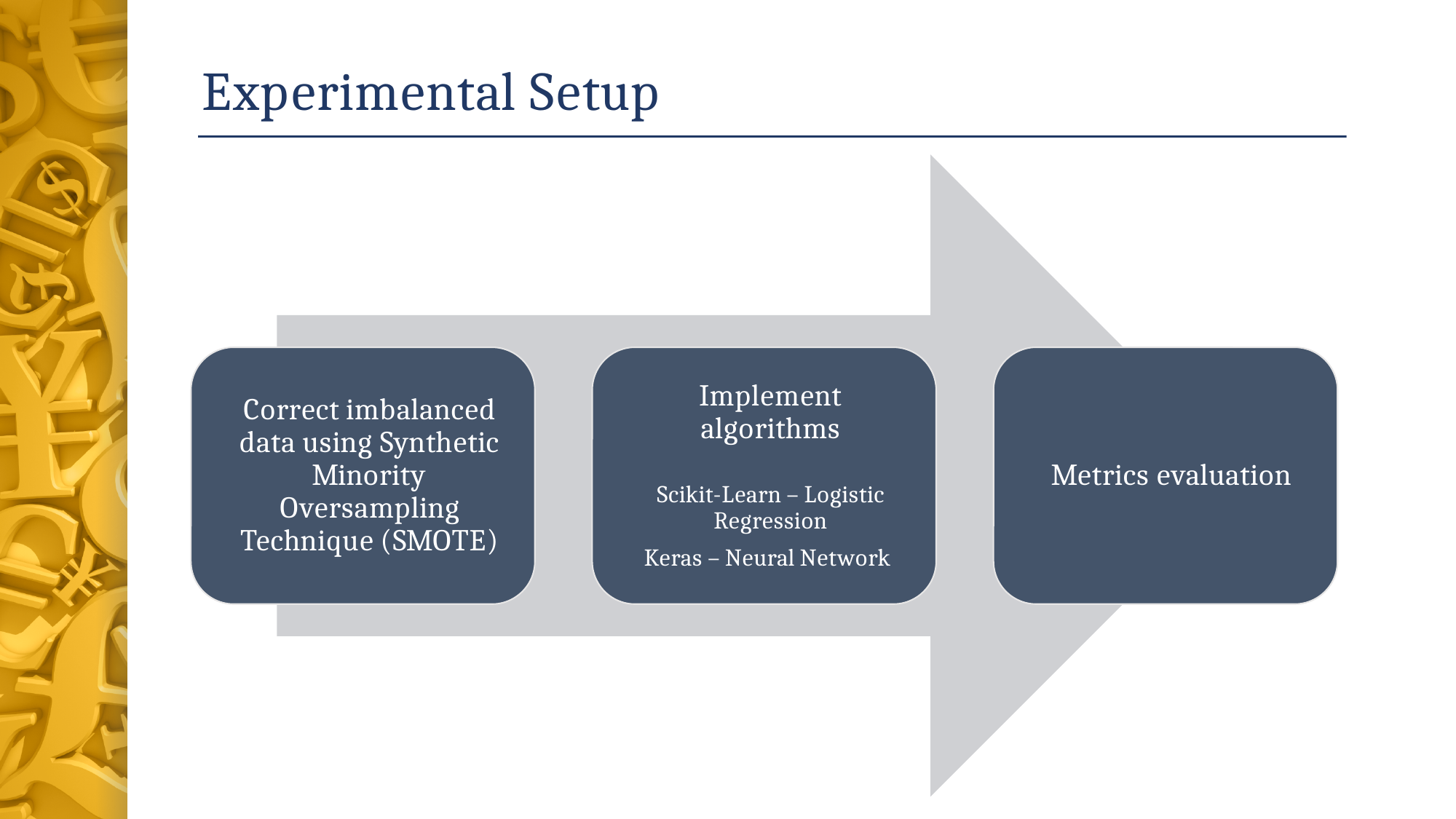

# Experimental Setup
Correct imbalanced data using Synthetic Minority Oversampling Technique (SMOTE)
Implement algorithms

Scikit-Learn – Logistic Regression
Keras – Neural Network
Metrics evaluation